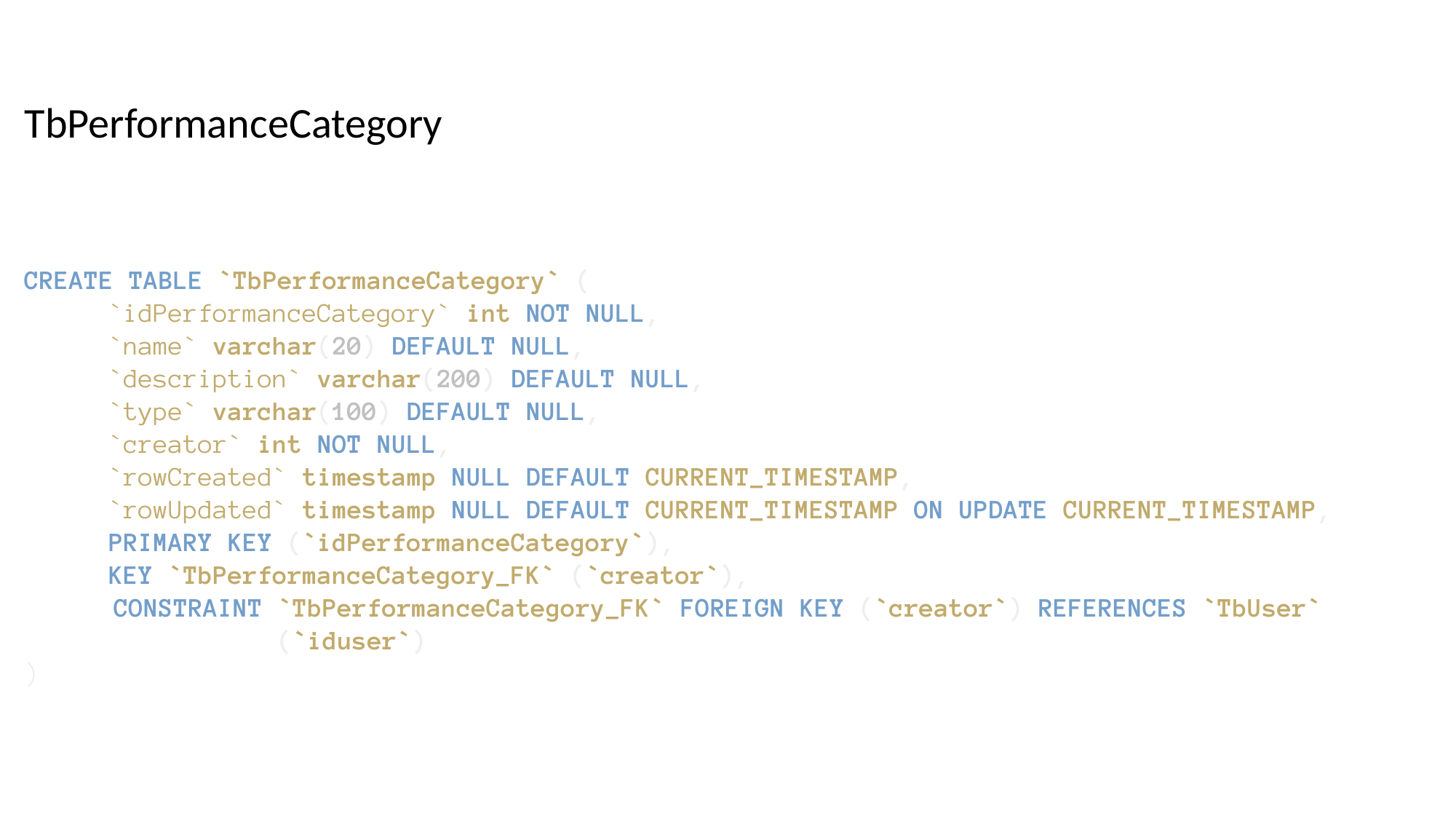

TbPerformanceCategory
CREATE TABLE `TbPerformanceCategory` (
  `idPerformanceCategory` int NOT NULL,
  `name` varchar(20) DEFAULT NULL,
  `description` varchar(200) DEFAULT NULL,
  `type` varchar(100) DEFAULT NULL,
  `creator` int NOT NULL,
  `rowCreated` timestamp NULL DEFAULT CURRENT_TIMESTAMP,
  `rowUpdated` timestamp NULL DEFAULT CURRENT_TIMESTAMP ON UPDATE CURRENT_TIMESTAMP,
  PRIMARY KEY (`idPerformanceCategory`),
  KEY `TbPerformanceCategory_FK` (`creator`),
      CONSTRAINT `TbPerformanceCategory_FK` FOREIGN KEY (`creator`) REFERENCES `TbUser`                         (`iduser`)
)